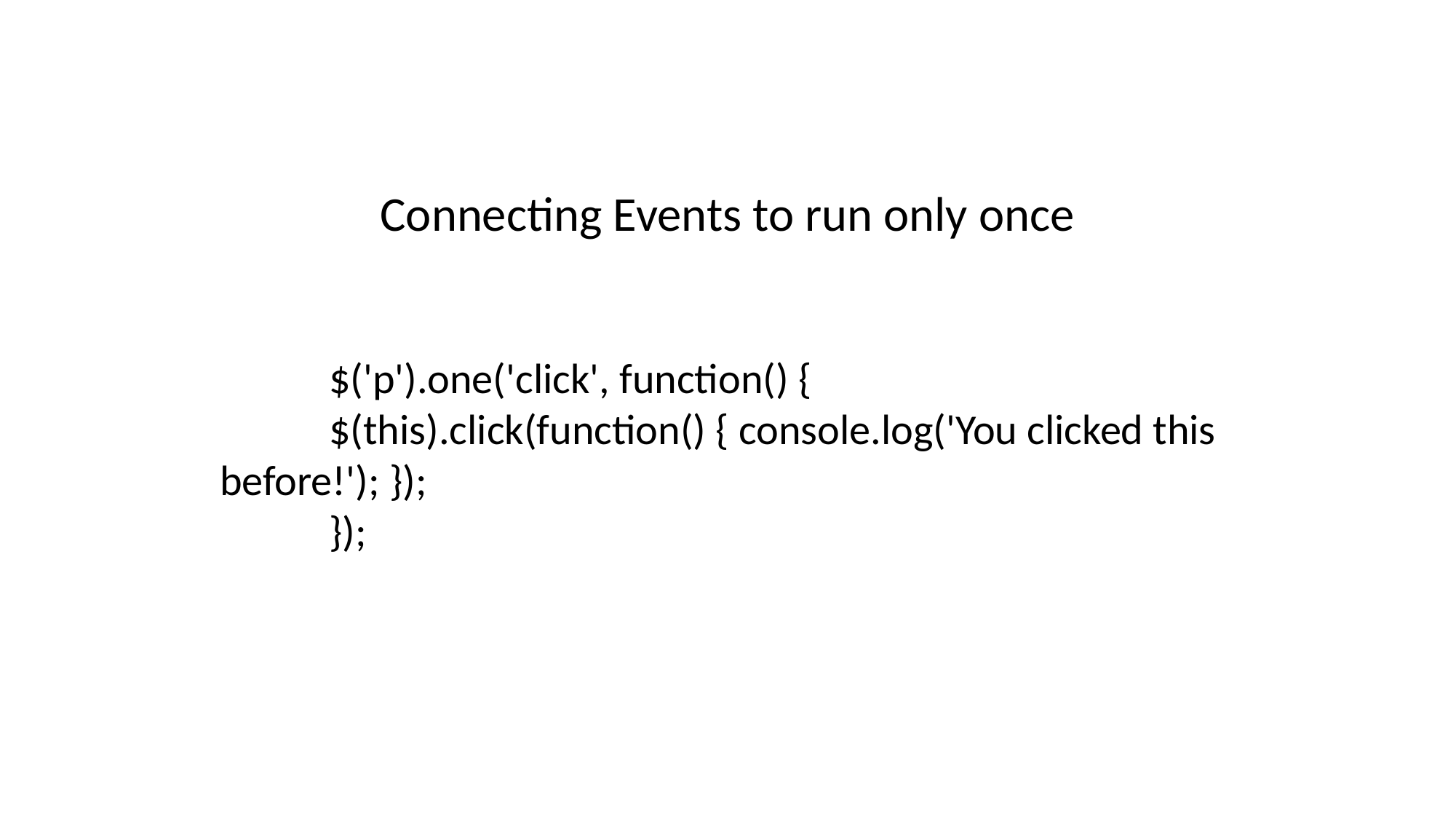

# Connecting Events to run only once

	$('p').one('click', function() {
	$(this).click(function() { console.log('You clicked this before!'); });
	});